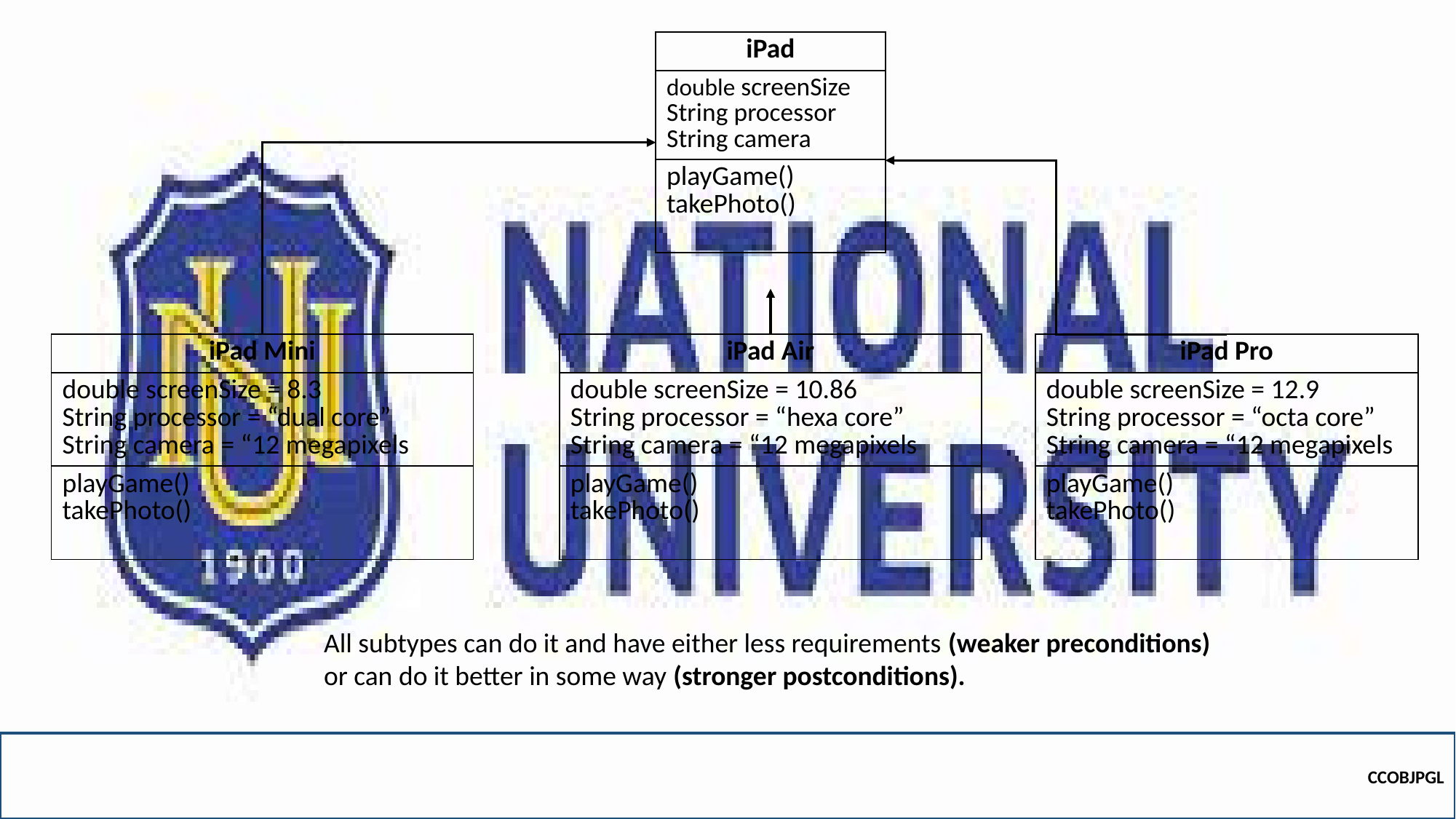

| iPad |
| --- |
| double screenSize String processor String camera |
| playGame() takePhoto() |

| iPad Mini |
| --- |
| double screenSize = 8.3 String processor = “dual core” String camera = “12 megapixels |
| playGame() takePhoto() |
| iPad Air |
| --- |
| double screenSize = 10.86 String processor = “hexa core” String camera = “12 megapixels |
| playGame() takePhoto() |
| iPad Pro |
| --- |
| double screenSize = 12.9 String processor = “octa core” String camera = “12 megapixels |
| playGame() takePhoto() |
All subtypes can do it and have either less requirements (weaker preconditions)
or can do it better in some way (stronger postconditions).
CCOBJPGL